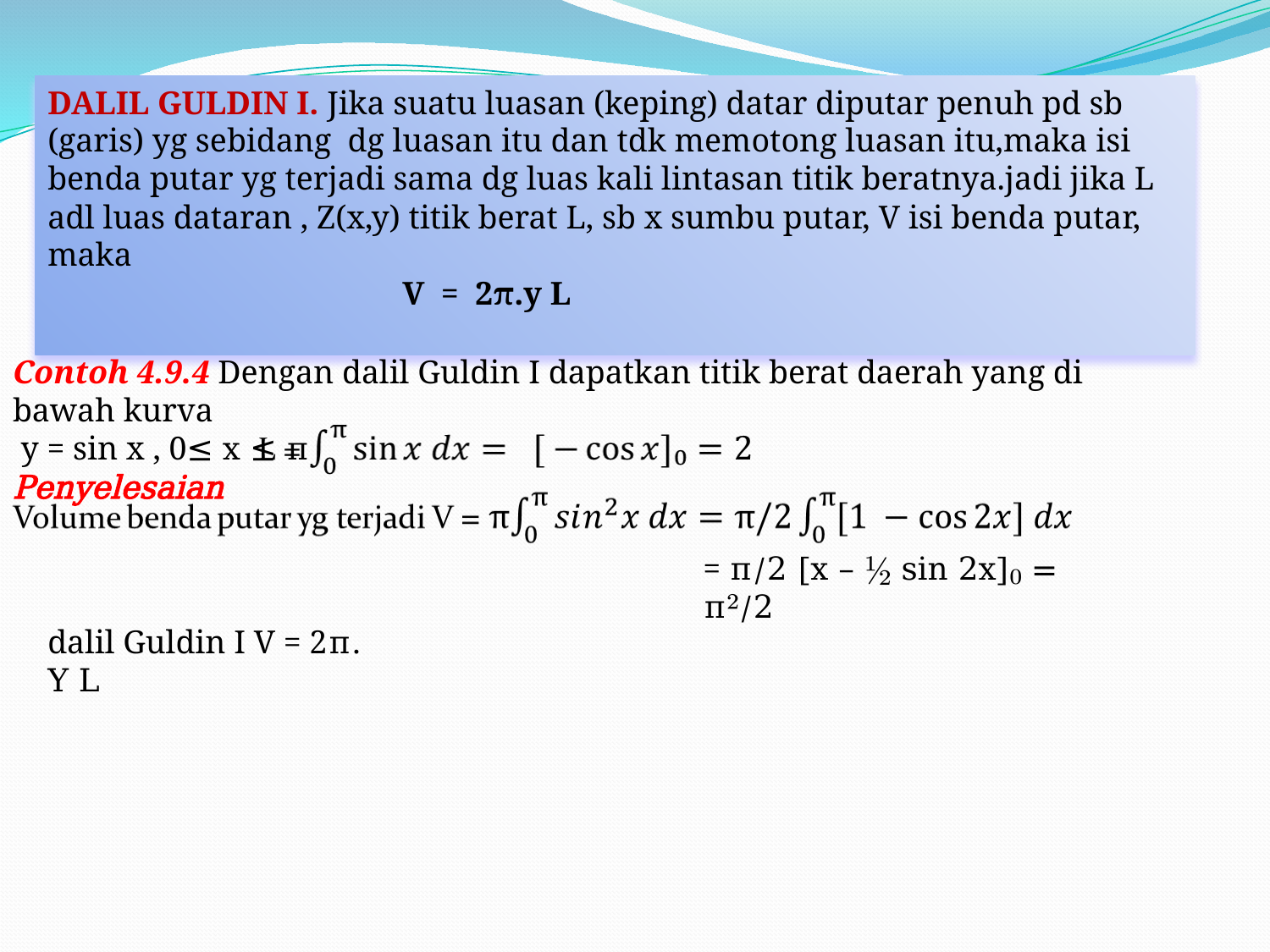

DALIL GULDIN I. Jika suatu luasan (keping) datar diputar penuh pd sb (garis) yg sebidang  dg luasan itu dan tdk memotong luasan itu,maka isi benda putar yg terjadi sama dg luas kali lintasan titik beratnya.jadi jika L adl luas dataran , Z(x,y) titik berat L, sb x sumbu putar, V isi benda putar, maka
                                           V  =  2π.y L

Contoh 4.9.4 Dengan dalil Guldin I dapatkan titik berat daerah yang di bawah kurva
 y = sin x , 0≤ x ≤ π
Penyelesaian

= π/2 [x – ½ sin 2x]₀ = π²/2
dalil Guldin I V = 2π. Y L